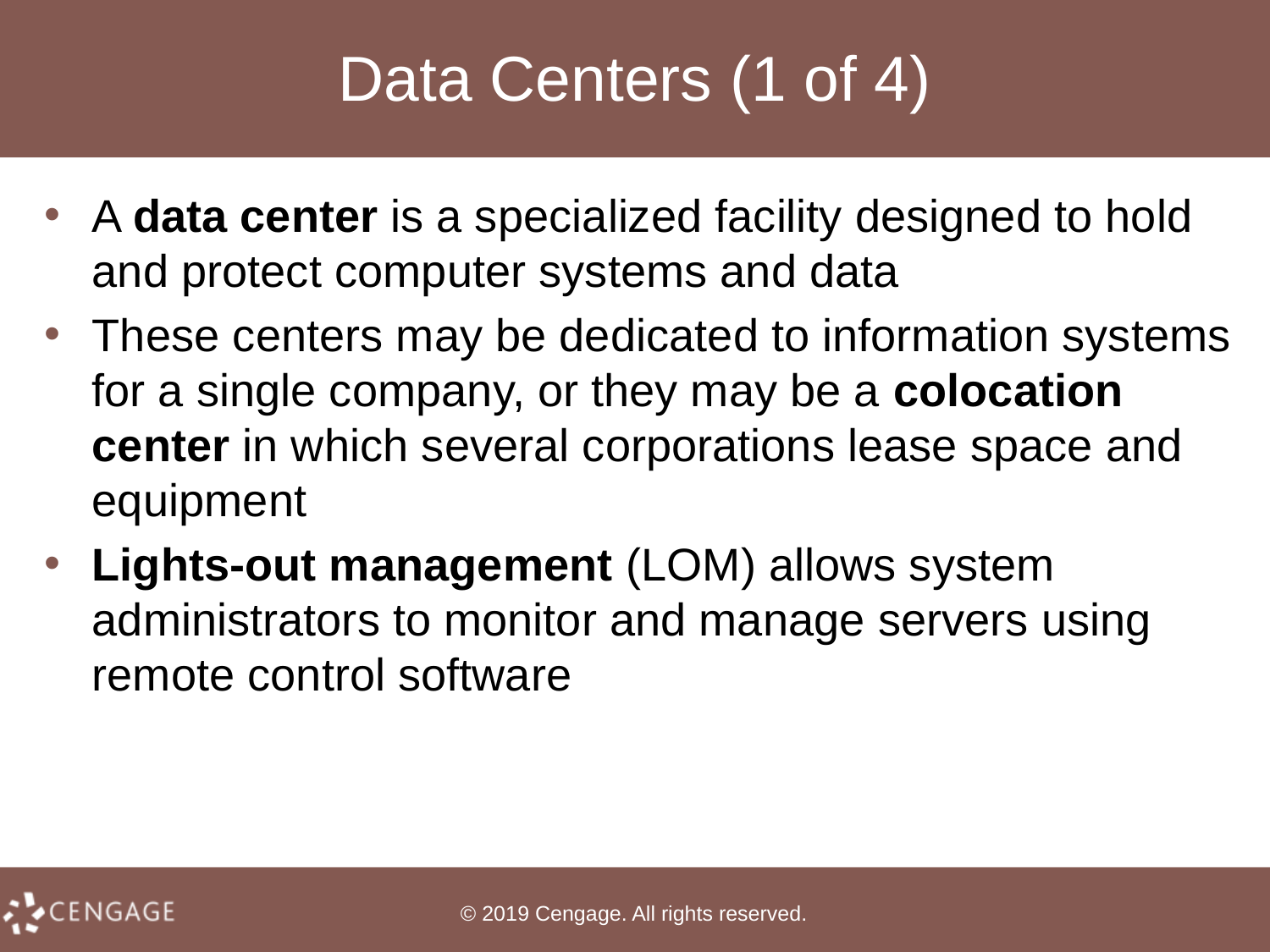

# Data Centers (1 of 4)
A data center is a specialized facility designed to hold and protect computer systems and data
These centers may be dedicated to information systems for a single company, or they may be a colocation center in which several corporations lease space and equipment
Lights-out management (LOM) allows system administrators to monitor and manage servers using remote control software